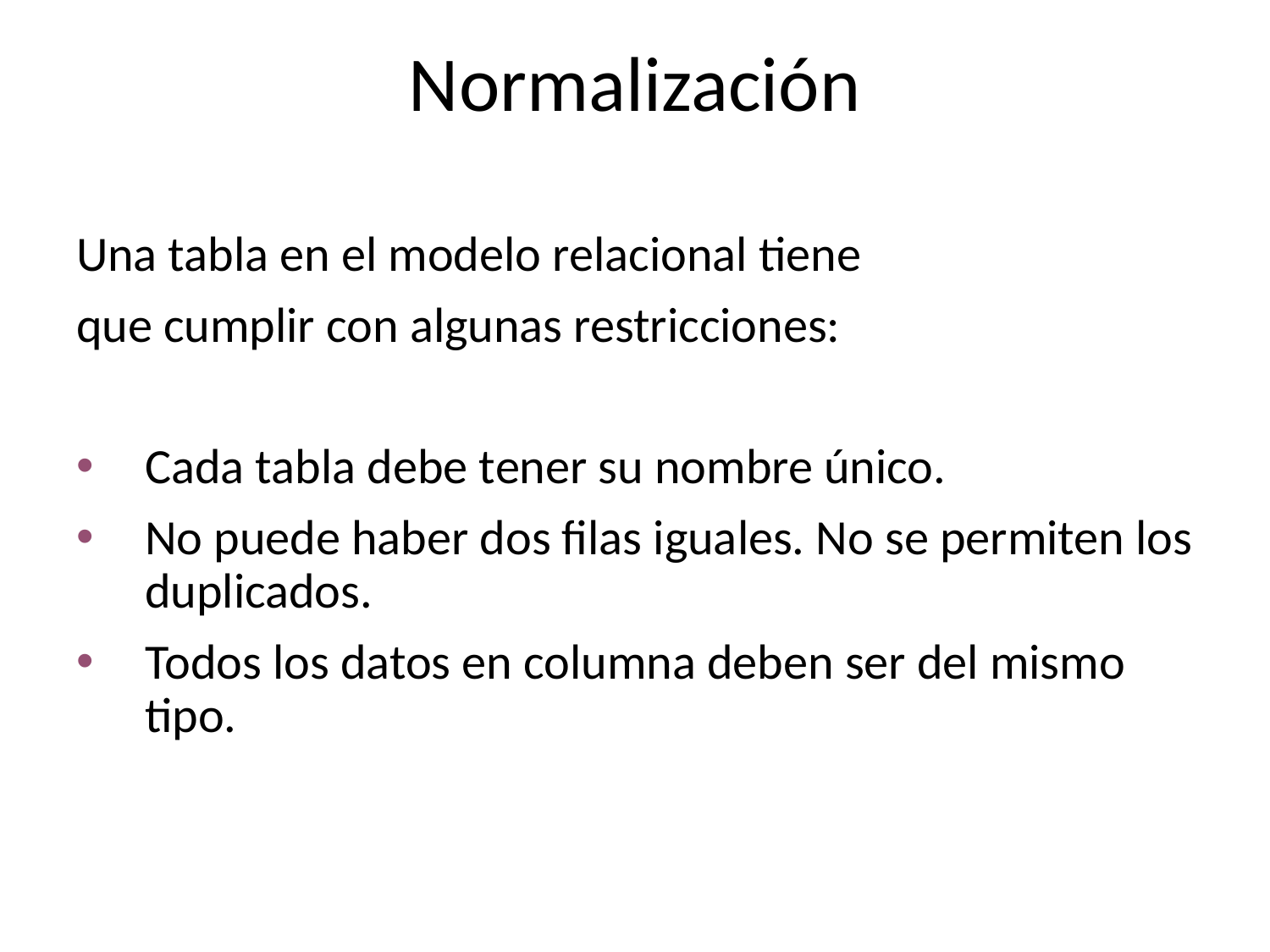

# Normalización
Una tabla en el modelo relacional tiene
que cumplir con algunas restricciones:

Cada tabla debe tener su nombre único.
No puede haber dos filas iguales. No se permiten los duplicados.
Todos los datos en columna deben ser del mismo tipo.